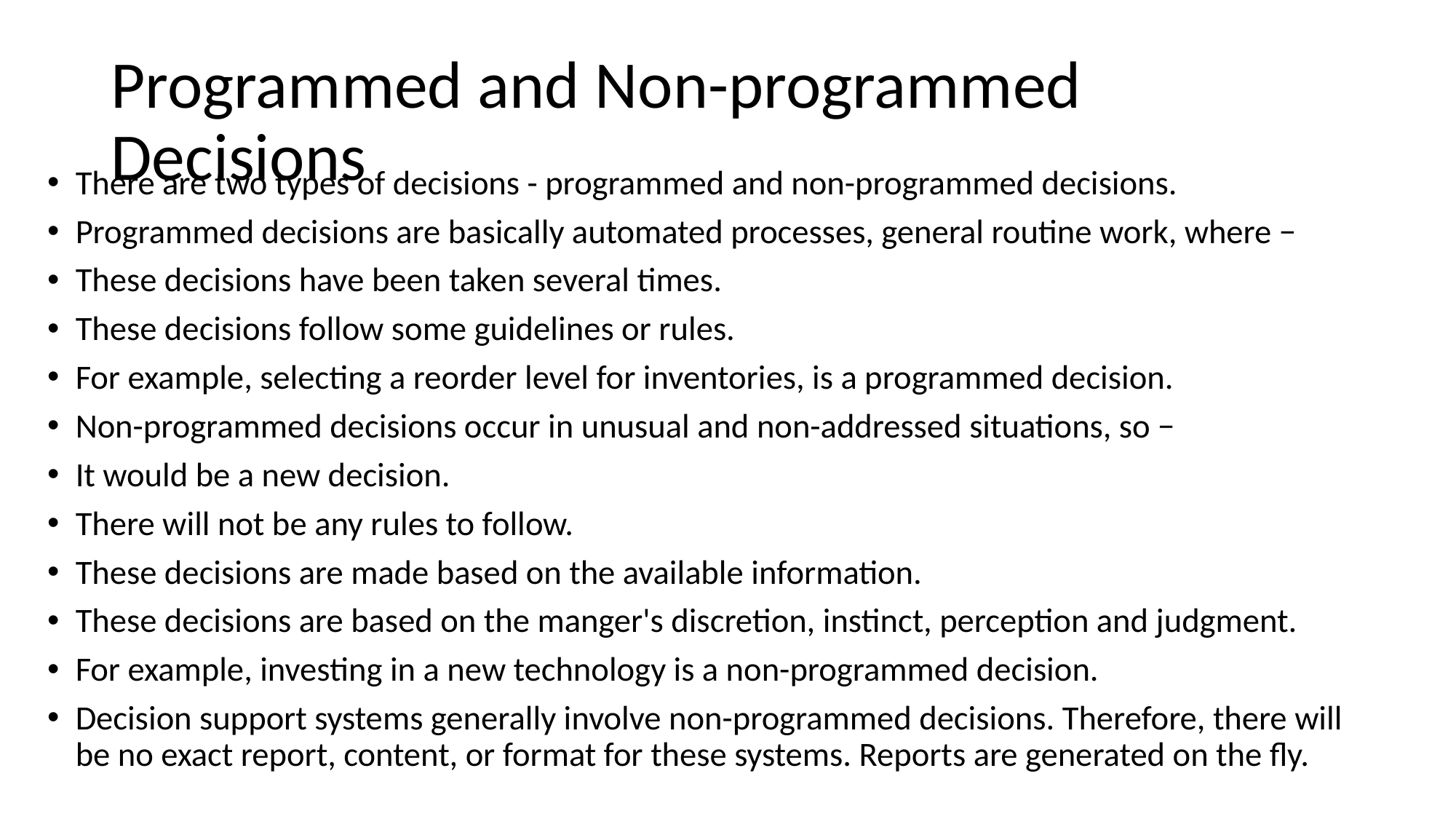

# Programmed and Non-programmed Decisions
There are two types of decisions - programmed and non-programmed decisions.
Programmed decisions are basically automated processes, general routine work, where −
These decisions have been taken several times.
These decisions follow some guidelines or rules.
For example, selecting a reorder level for inventories, is a programmed decision.
Non-programmed decisions occur in unusual and non-addressed situations, so −
It would be a new decision.
There will not be any rules to follow.
These decisions are made based on the available information.
These decisions are based on the manger's discretion, instinct, perception and judgment.
For example, investing in a new technology is a non-programmed decision.
Decision support systems generally involve non-programmed decisions. Therefore, there will be no exact report, content, or format for these systems. Reports are generated on the fly.